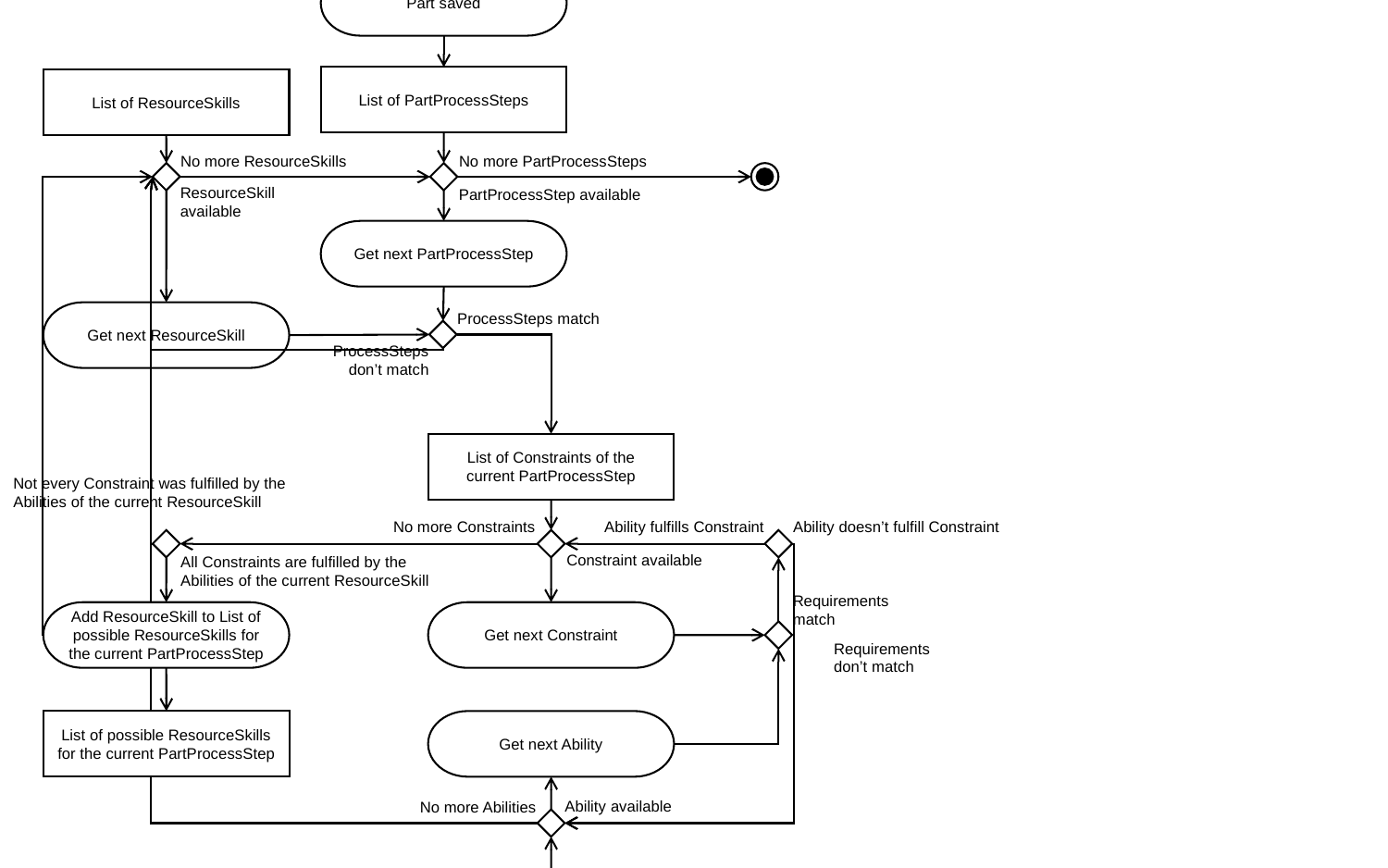

Part saved
List of PartProcessSteps
List of ResourceSkills
No more ResourceSkills
No more PartProcessSteps

ResourceSkill
available
PartProcessStep available
Get next PartProcessStep
ProcessSteps match
Get next ResourceSkill

ProcessSteps
don’t match
List of Constraints of the current PartProcessStep
Not every Constraint was fulfilled by the
Abilities of the current ResourceSkill

Ability fulfills Constraint
Ability doesn’t fulfill Constraint
No more Constraints

Constraint available
All Constraints are fulfilled by the
Abilities of the current ResourceSkill
Requirements
match
Add ResourceSkill to List of possible ResourceSkills for the current PartProcessStep
Get next Constraint

Requirements
don’t match
List of possible ResourceSkills for the current PartProcessStep
Get next Ability
Ability available
No more Abilities

List of Abilities of the current ResourceSkill